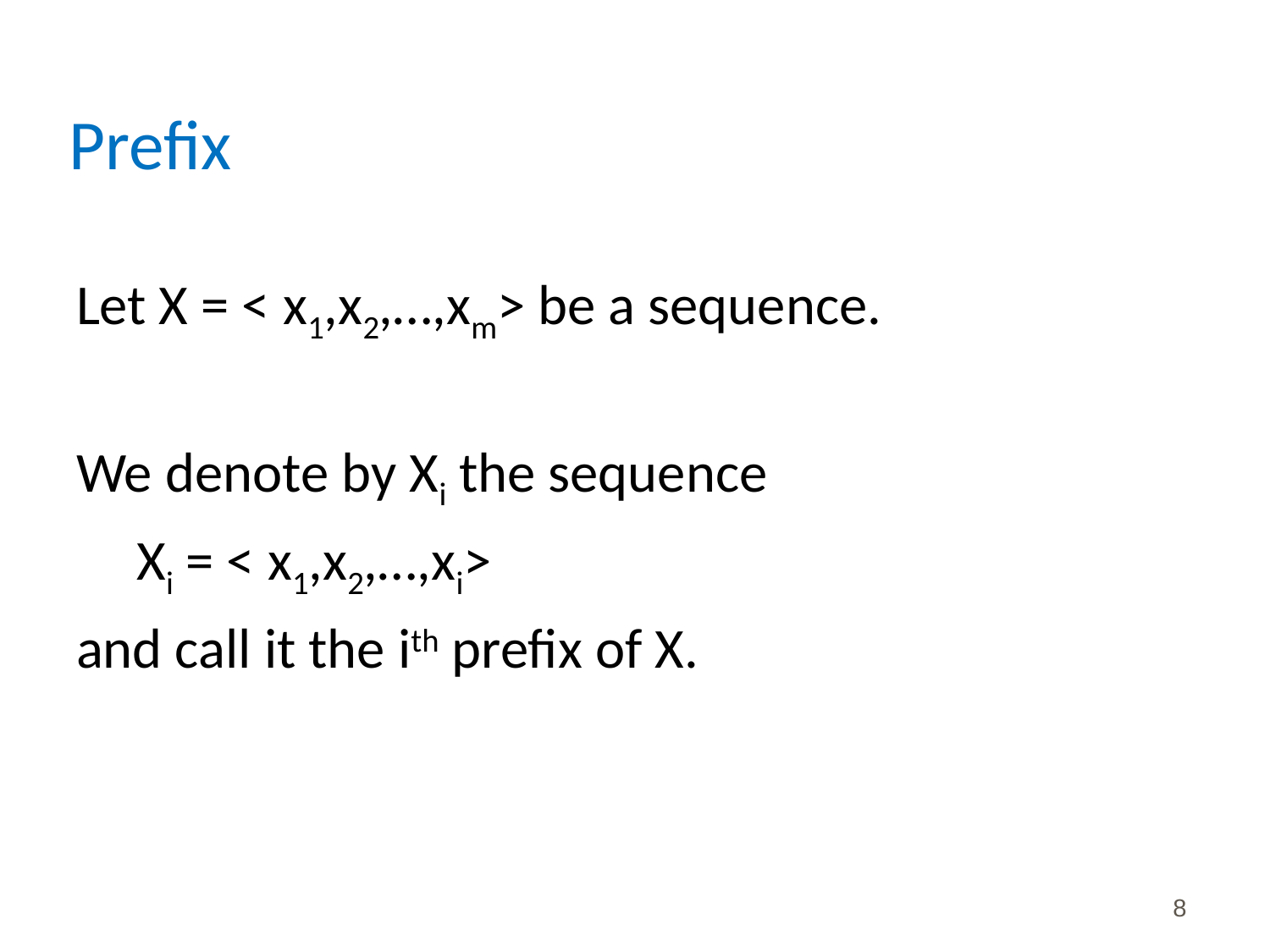

# Prefix
Let X = < x1,x2,…,xm> be a sequence.

We denote by Xi the sequence
	 Xi = < x1,x2,…,xi>
and call it the ith prefix of X.
8